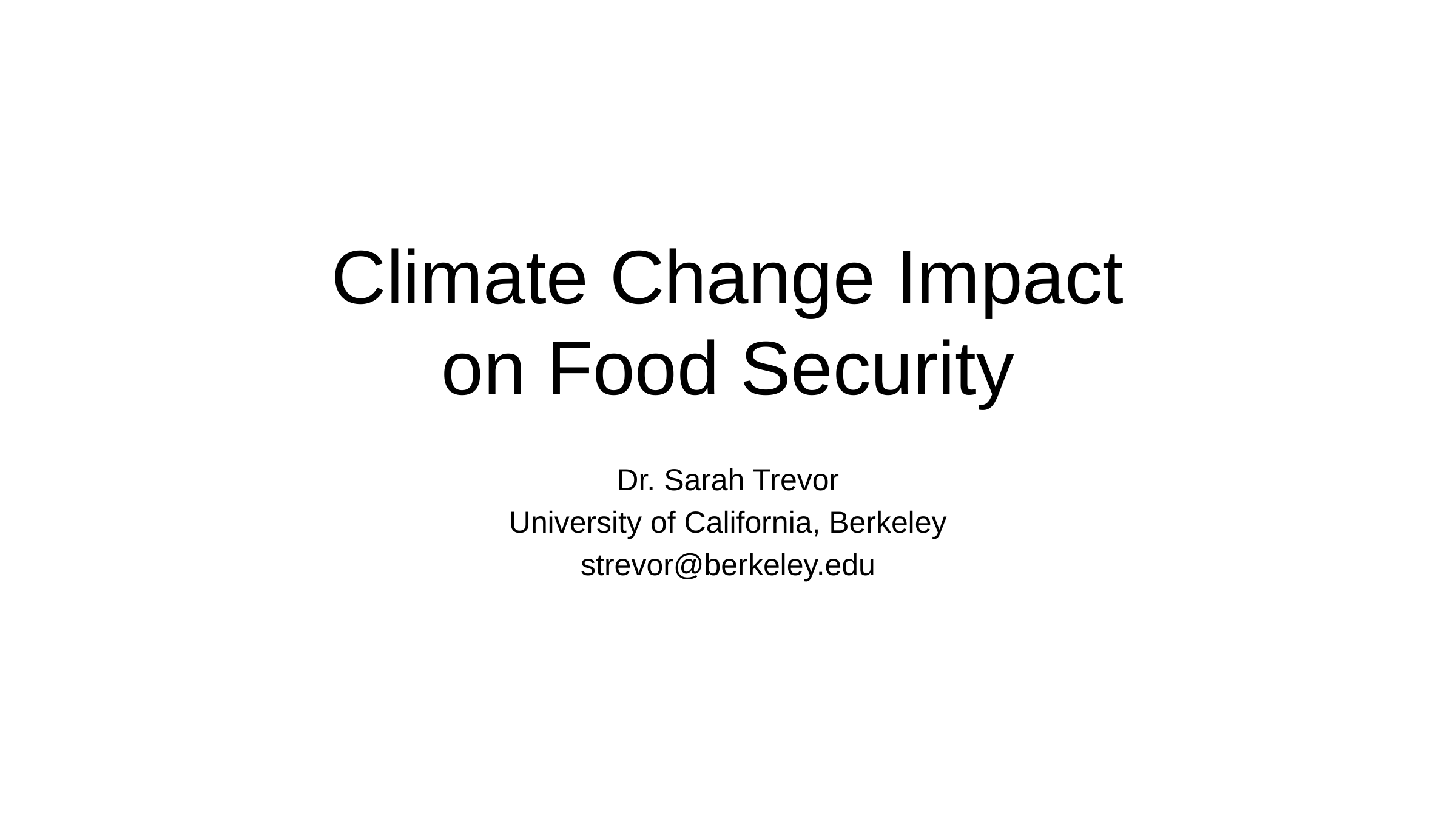

# Climate Change Impact on Food Security
Dr. Sarah Trevor
University of California, Berkeley
strevor@berkeley.edu